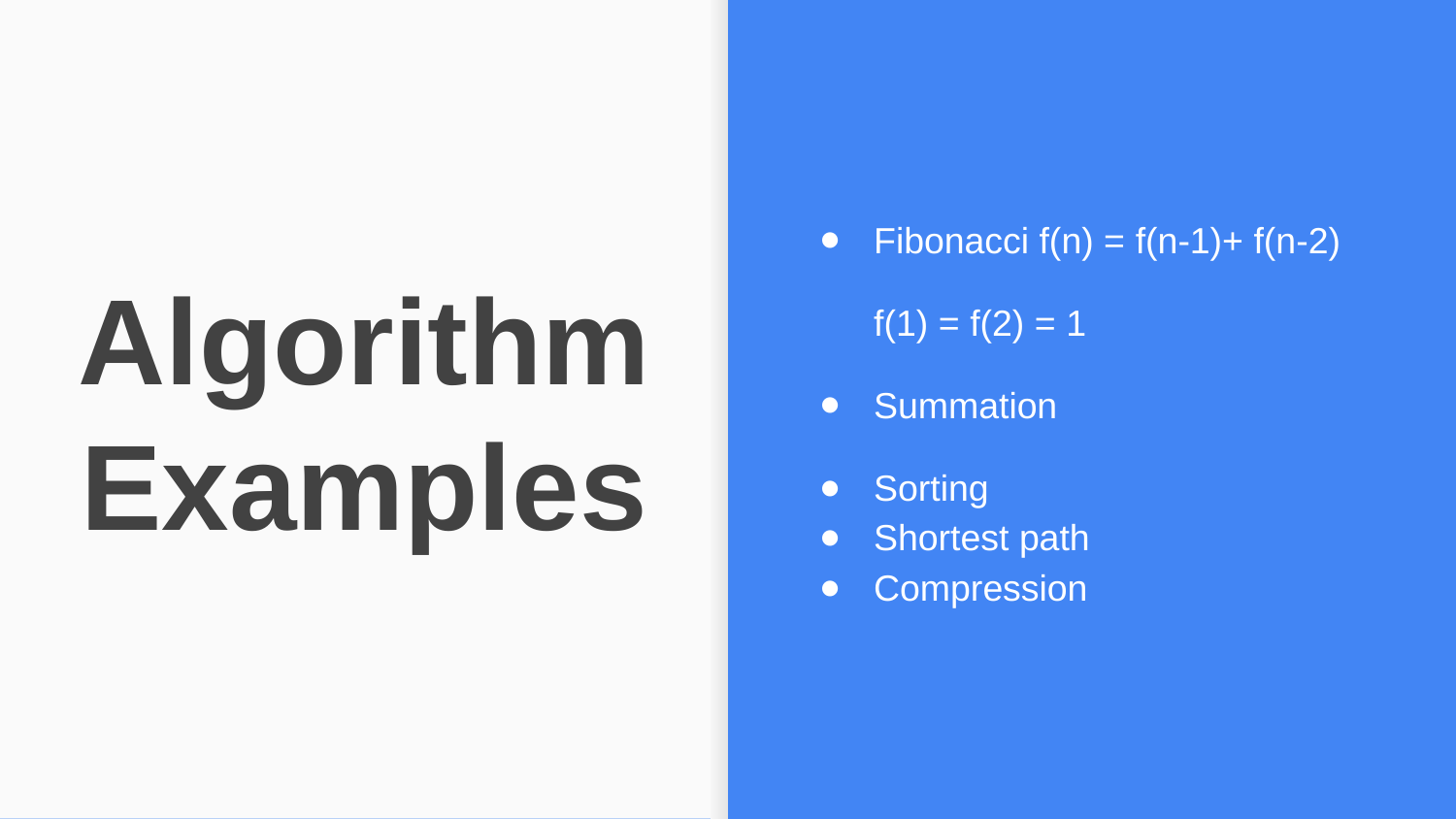

Fibonacci f(n) = f(n-1)+ f(n-2)
f(1) = f(2) = 1
Summation
Sorting
Shortest path
Compression
# Algorithm Examples